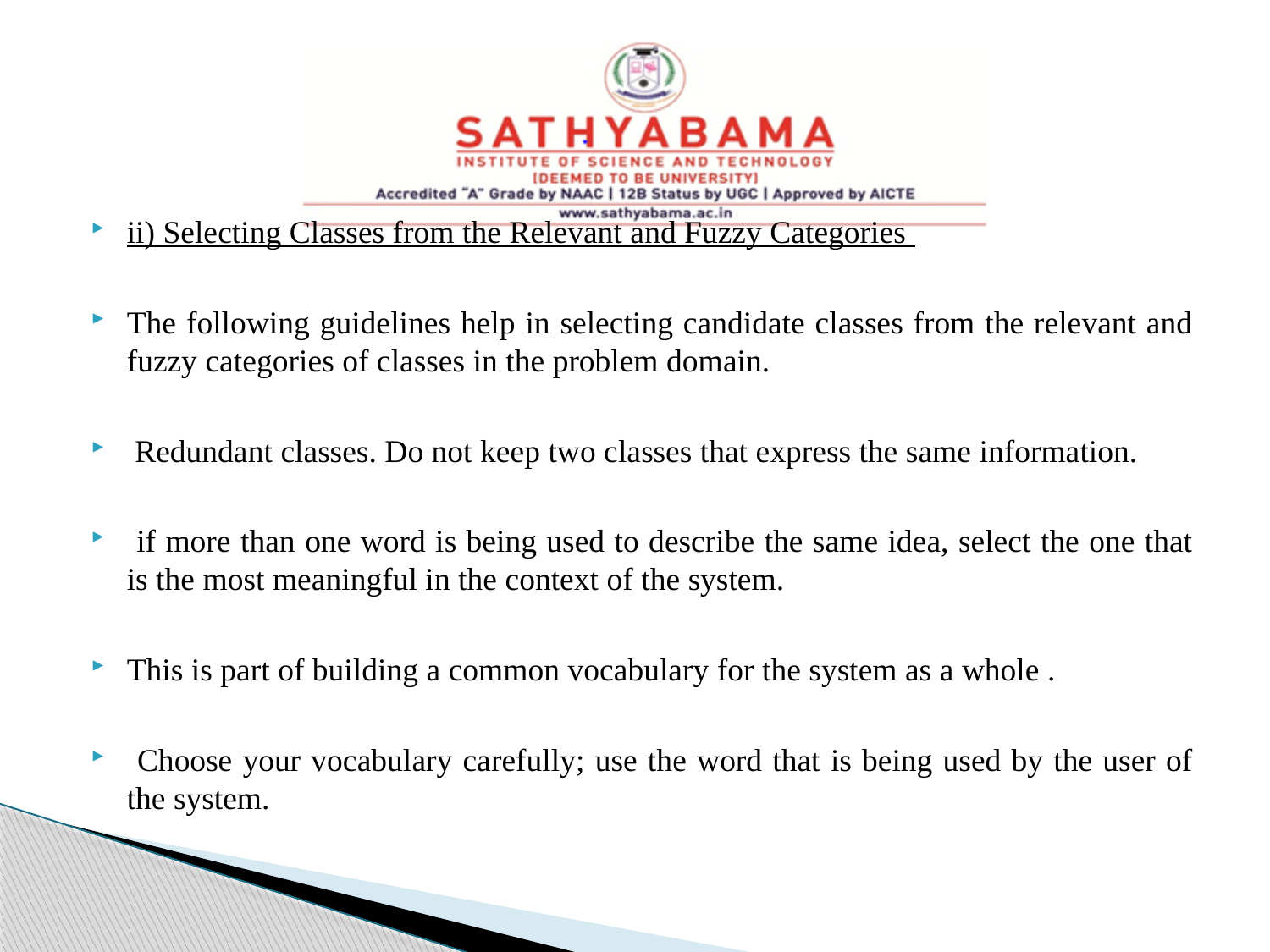

ii) Selecting Classes from the Relevant and Fuzzy Categories

The following guidelines help in selecting candidate classes from the relevant and fuzzy categories of classes in the problem domain.

 Redundant classes. Do not keep two classes that express the same information.

 if more than one word is being used to describe the same idea, select the one that is the most meaningful in the context of the system.

This is part of building a common vocabulary for the system as a whole .

 Choose your vocabulary carefully; use the word that is being used by the user of the system.